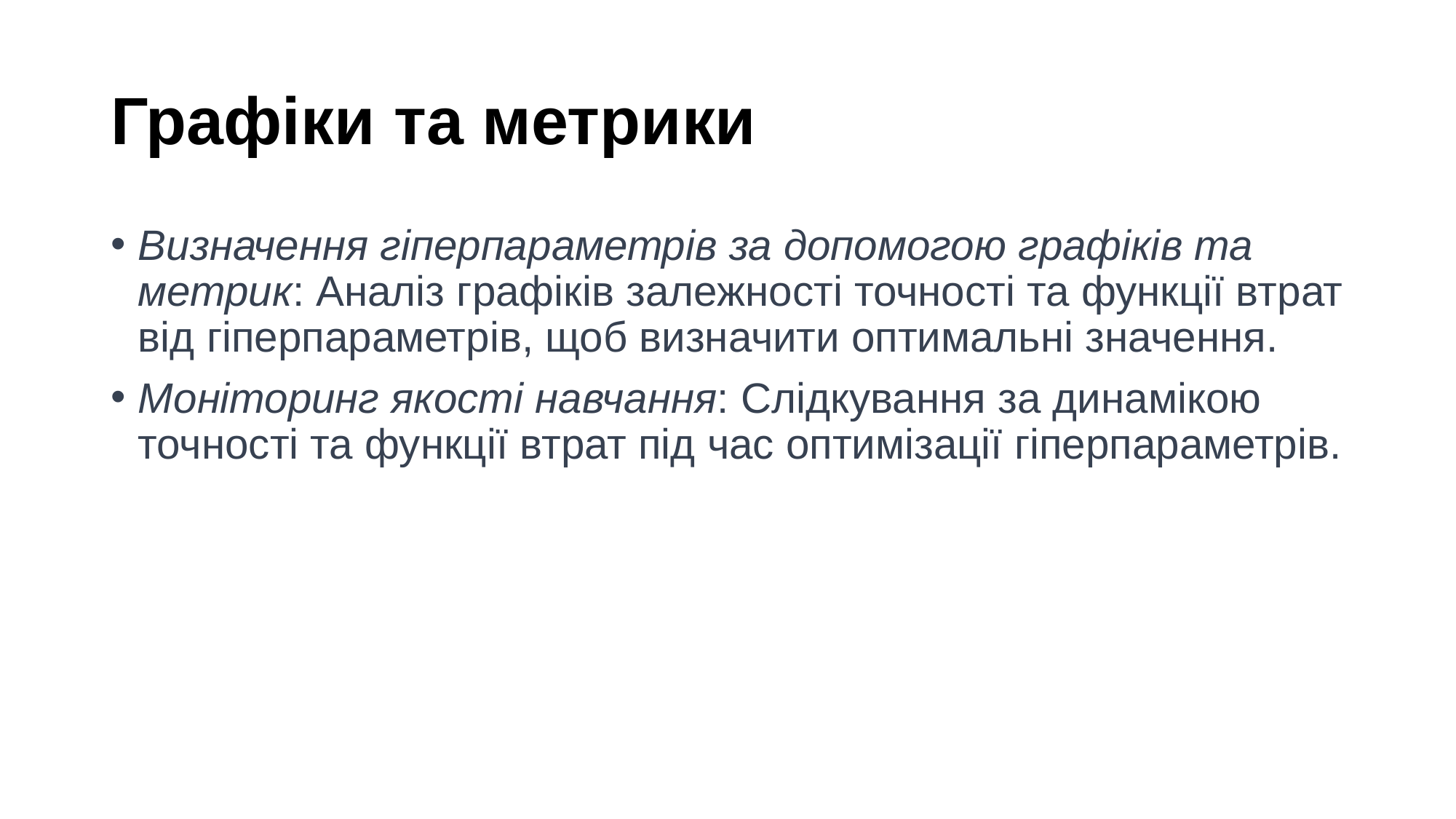

# Графіки та метрики
Визначення гіперпараметрів за допомогою графіків та метрик: Аналіз графіків залежності точності та функції втрат від гіперпараметрів, щоб визначити оптимальні значення.
Моніторинг якості навчання: Слідкування за динамікою точності та функції втрат під час оптимізації гіперпараметрів.